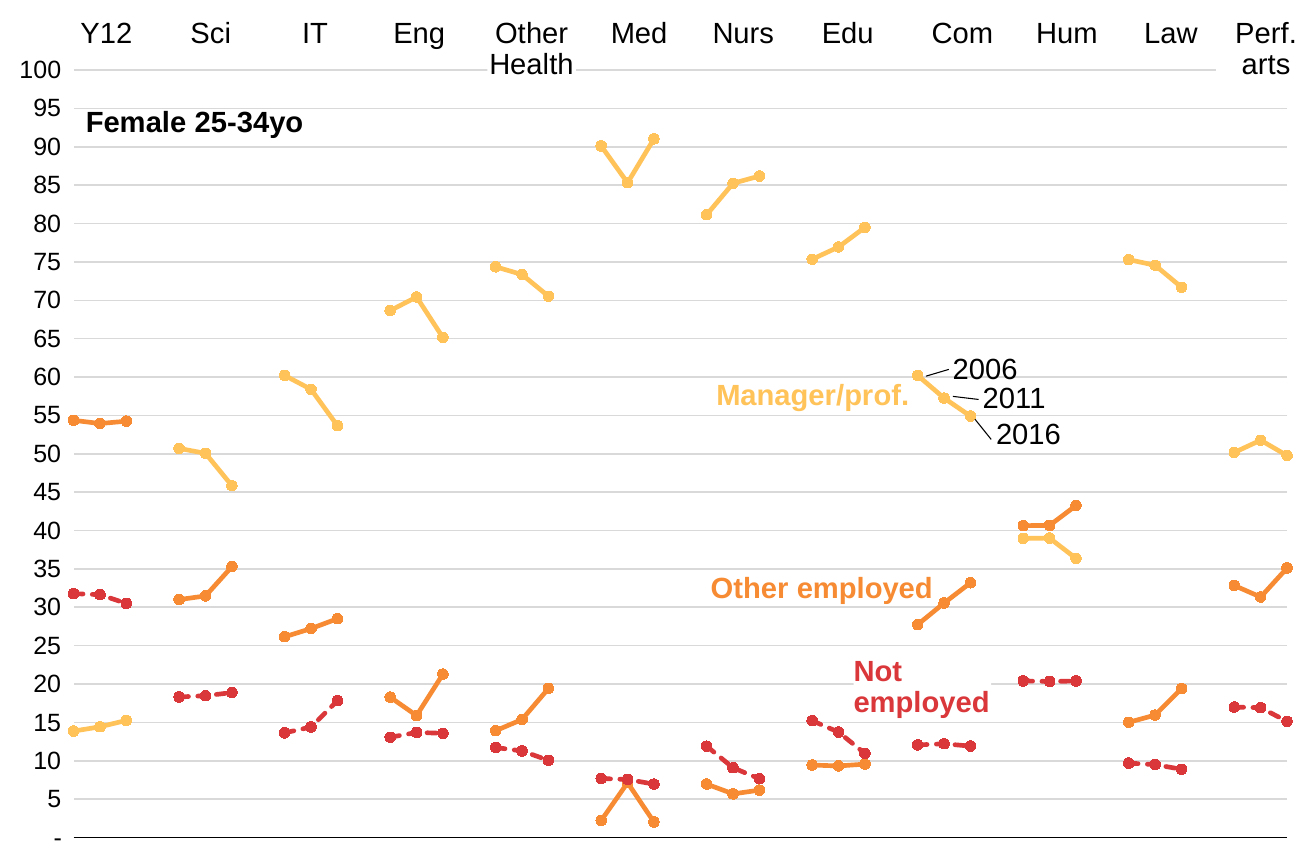

Y12
Sci
IT
Eng
Other
Health
Med
Nurs
Edu
Com
Hum
Law
Perf. arts

### Chart

| Category | Man/prof | Non-man/prof | Not employed |
|---|---|---|---|
| Y12 | 13.863577809442187 | 54.36329125238578 | 31.77313093817203 |
| Y12 | 14.424338103066598 | 53.94170677713613 | 31.633955119797264 |
| Y12 | 15.251955081221272 | 54.24877786695498 | 30.49926705182375 |
|  | None | None | None |
| Science (excl maths) | 50.69867817642299 | 30.995414081467487 | 18.305907742109525 |
| Science (excl maths) | 50.05713098576919 | 31.473979432845116 | 18.468889581385696 |
| Science (excl maths) | 45.83553815218542 | 35.28944861890147 | 18.875013228913105 |
|  | None | None | None |
| IT | 60.213618157543394 | 26.15153538050734 | 13.634846461949266 |
| IT | 58.393047720689125 | 27.2145144076841 | 14.392437871626782 |
| IT | 53.67016205910391 | 28.503336510962818 | 17.826501429933273 |
|  | None | None | None |
| Engineering | 68.6533052039381 | 18.28410689170183 | 13.062587904360072 |
| Engineering | 70.42968130648487 | 15.887109560805456 | 13.683209132709678 |
| Engineering | 65.14426364009299 | 21.277177628880075 | 13.57855873102693 |
|  | None | None | None |
| Other health | 74.36054213798023 | 13.915214511362478 | 11.72424335065729 |
| Other health | 73.34851099768663 | 15.374729188851763 | 11.27675981346161 |
| Other health | 70.53050477244845 | 19.418928218784597 | 10.050567008766947 |
|  | None | None | None |
| Medicine | 90.10339734121122 | 2.2156573116691285 | 7.680945347119646 |
| Medicine | 85.30582166543846 | 7.133382461311717 | 7.56079587324983 |
| Medicine | 91.02775487771366 | 2.019785655399835 | 6.952459466886509 |
|  | None | None | None |
| Nursing | 81.14229844787549 | 6.962154234733369 | 11.895547317391134 |
| Nursing | 85.24074810982889 | 5.678471945881417 | 9.080779944289702 |
| Nursing | 86.18368846436444 | 6.166054371785452 | 7.650257163850114 |
|  | None | None | None |
| Education | 75.34695745005338 | 9.43838645722129 | 15.214656092725335 |
| Education | 76.94760820045558 | 9.324221716021261 | 13.728170083523167 |
| Education | 79.50075766216415 | 9.556319554201359 | 10.942922783634486 |
|  | None | None | None |
| Commerce | 60.2025155349255 | 27.738264580369854 | 12.059219884704646 |
| Commerce | 57.253580957207376 | 30.54060902356501 | 12.205810019227613 |
| Commerce | 54.911490983402835 | 33.183286846538344 | 11.90522217005882 |
|  | None | None | None |
| Humanities | 38.973536487570165 | 40.63084736701417 | 20.39561614541566 |
| Humanities | 39.00578884498759 | 40.65974455572911 | 20.334466599283303 |
| Humanities | 36.364513018322086 | 43.24975891996144 | 20.385728061716478 |
|  | None | None | None |
| Law | 75.29741754521714 | 15.01112293258536 | 9.69145952219749 |
| Law | 74.56171993362672 | 15.944015583291248 | 9.494264483082034 |
| Law | 71.69966431458519 | 19.408097554291974 | 8.892238131122838 |
|  | None | None | None |
| Performing Arts | 50.172467858262785 | 32.83160865475071 | 16.9959234869865 |
| Performing Arts | 51.76795580110497 | 31.325966850828728 | 16.906077348066304 |
| Performing Arts | 49.763560500695405 | 35.104311543810844 | 15.132127955493758 |
Female 25-34yo
2006
2011
2016
Manager/prof.
Other employed
Not
employed